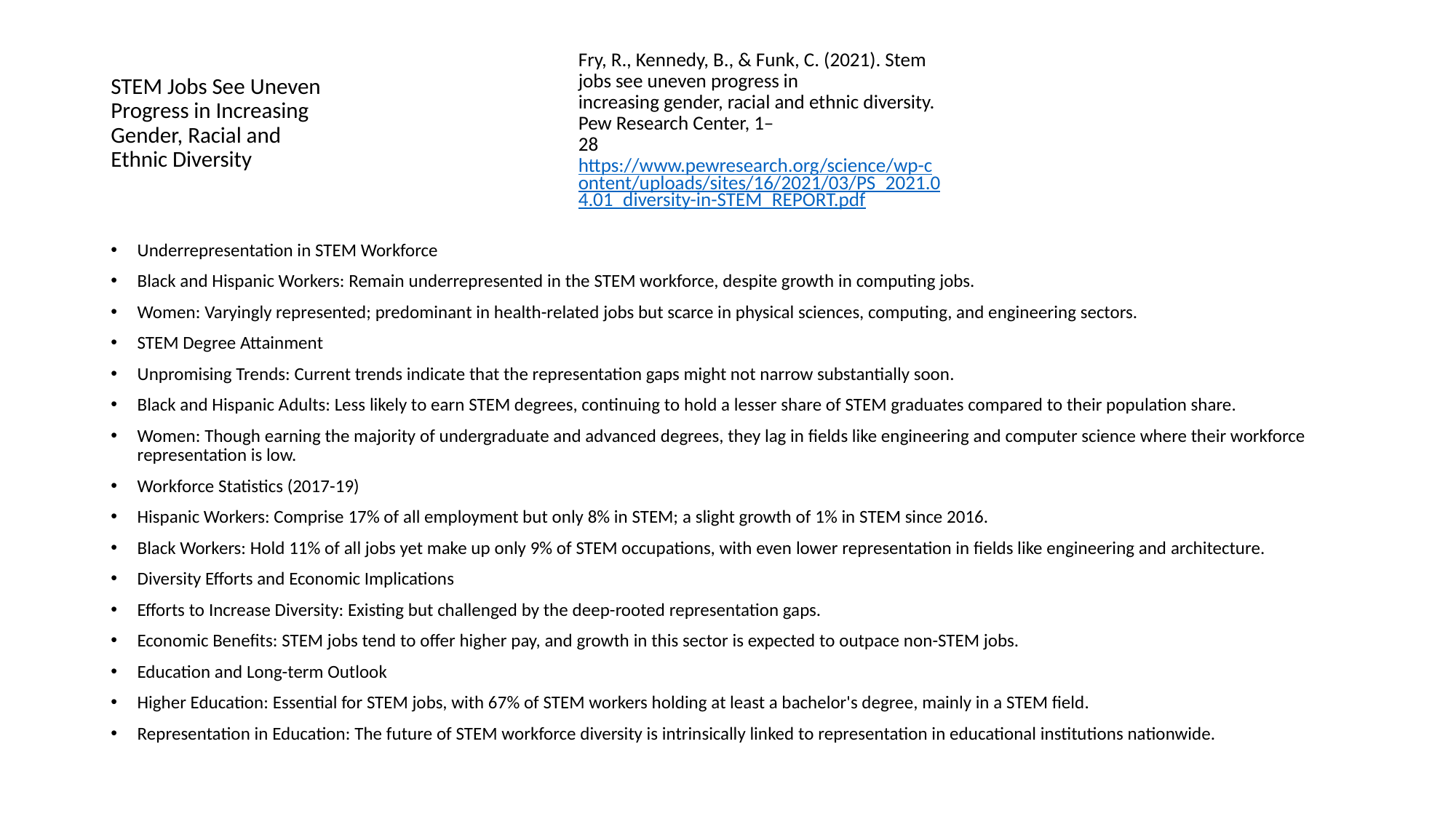

Fry, R., Kennedy, B., & Funk, C. (2021). Stem jobs see uneven progress in
increasing gender, racial and ethnic diversity. Pew Research Center, 1–
28 https://www.pewresearch.org/science/wp-content/uploads/sites/16/2021/03/PS_2021.04.01_diversity-in-STEM_REPORT.pdf

# STEM Jobs See Uneven Progress in Increasing Gender, Racial and Ethnic Diversity
Underrepresentation in STEM Workforce
Black and Hispanic Workers: Remain underrepresented in the STEM workforce, despite growth in computing jobs.
Women: Varyingly represented; predominant in health-related jobs but scarce in physical sciences, computing, and engineering sectors.
STEM Degree Attainment
Unpromising Trends: Current trends indicate that the representation gaps might not narrow substantially soon.
Black and Hispanic Adults: Less likely to earn STEM degrees, continuing to hold a lesser share of STEM graduates compared to their population share.
Women: Though earning the majority of undergraduate and advanced degrees, they lag in fields like engineering and computer science where their workforce representation is low.
Workforce Statistics (2017-19)
Hispanic Workers: Comprise 17% of all employment but only 8% in STEM; a slight growth of 1% in STEM since 2016.
Black Workers: Hold 11% of all jobs yet make up only 9% of STEM occupations, with even lower representation in fields like engineering and architecture.
Diversity Efforts and Economic Implications
Efforts to Increase Diversity: Existing but challenged by the deep-rooted representation gaps.
Economic Benefits: STEM jobs tend to offer higher pay, and growth in this sector is expected to outpace non-STEM jobs.
Education and Long-term Outlook
Higher Education: Essential for STEM jobs, with 67% of STEM workers holding at least a bachelor's degree, mainly in a STEM field.
Representation in Education: The future of STEM workforce diversity is intrinsically linked to representation in educational institutions nationwide.